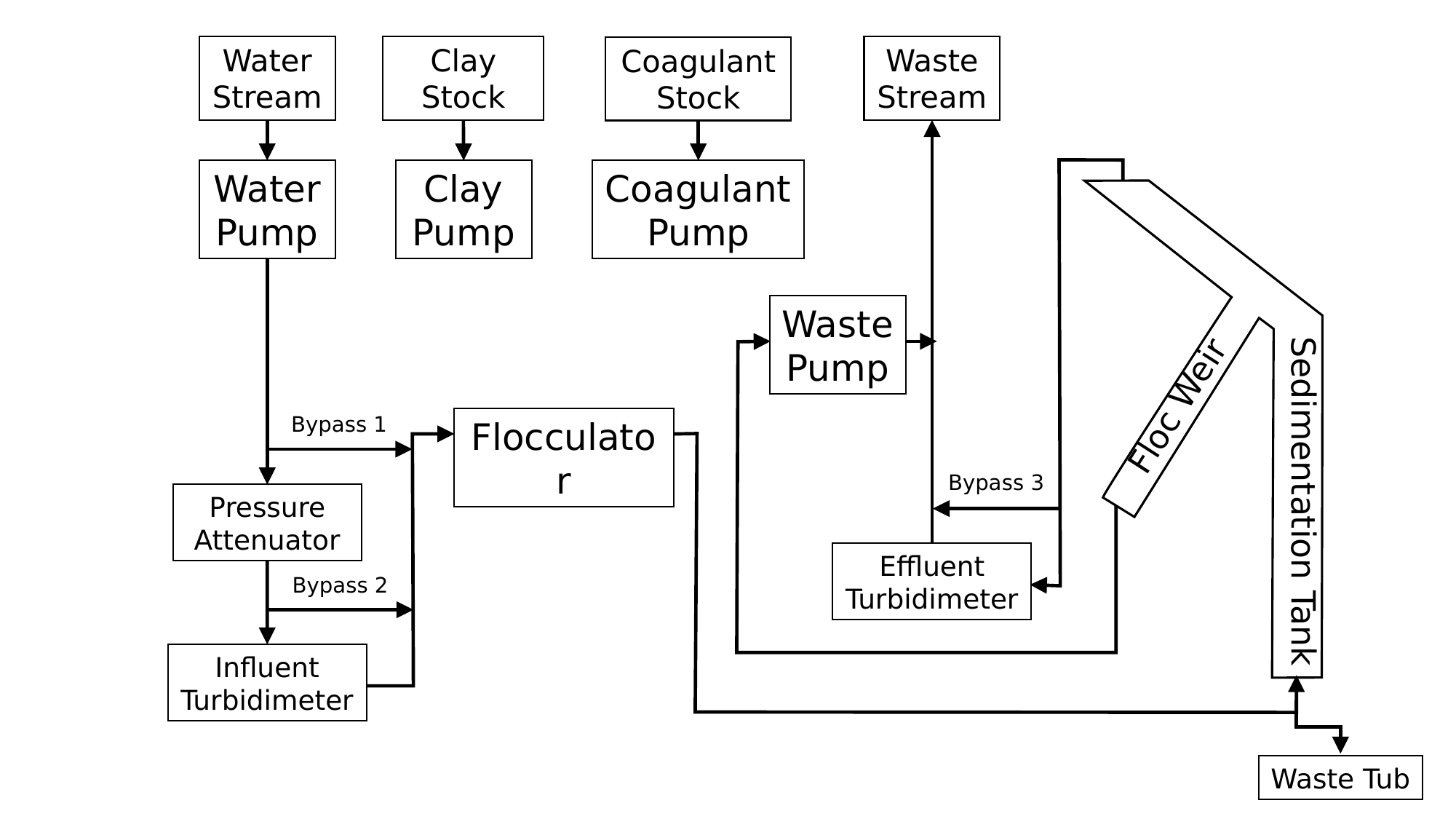

Water Stream
Clay Stock
Waste Stream
Coagulant Stock

Coagulant Pump
Water Pump
Clay Pump

Floc Weir
Sedimentation Tank
Waste Pump

Bypass 1
Flocculator

Bypass 3
Pressure Attenuator
Effluent Turbidimeter
Bypass 2
Influent Turbidimeter
Waste Tub